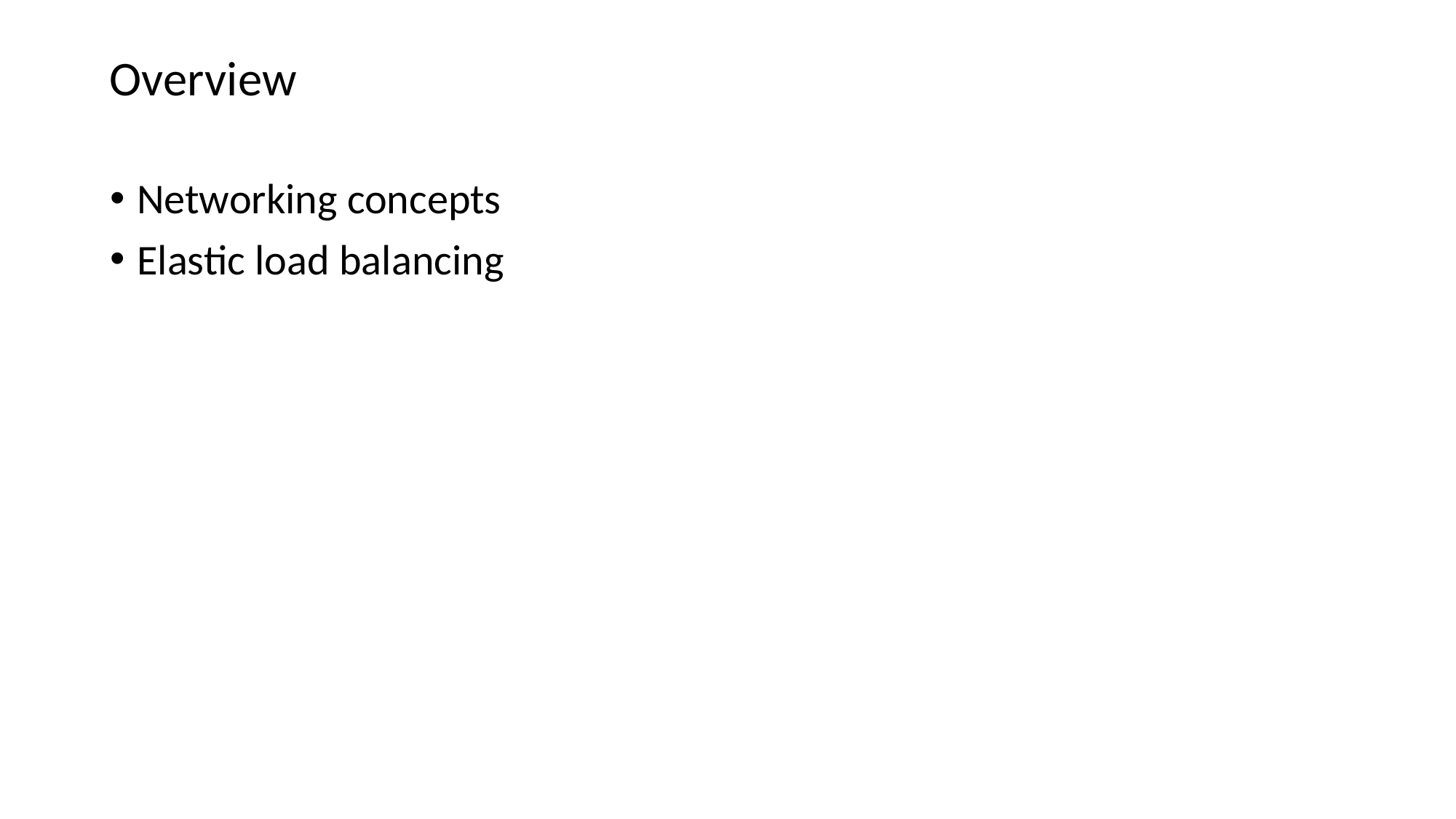

# Overview
Networking concepts
Elastic load balancing